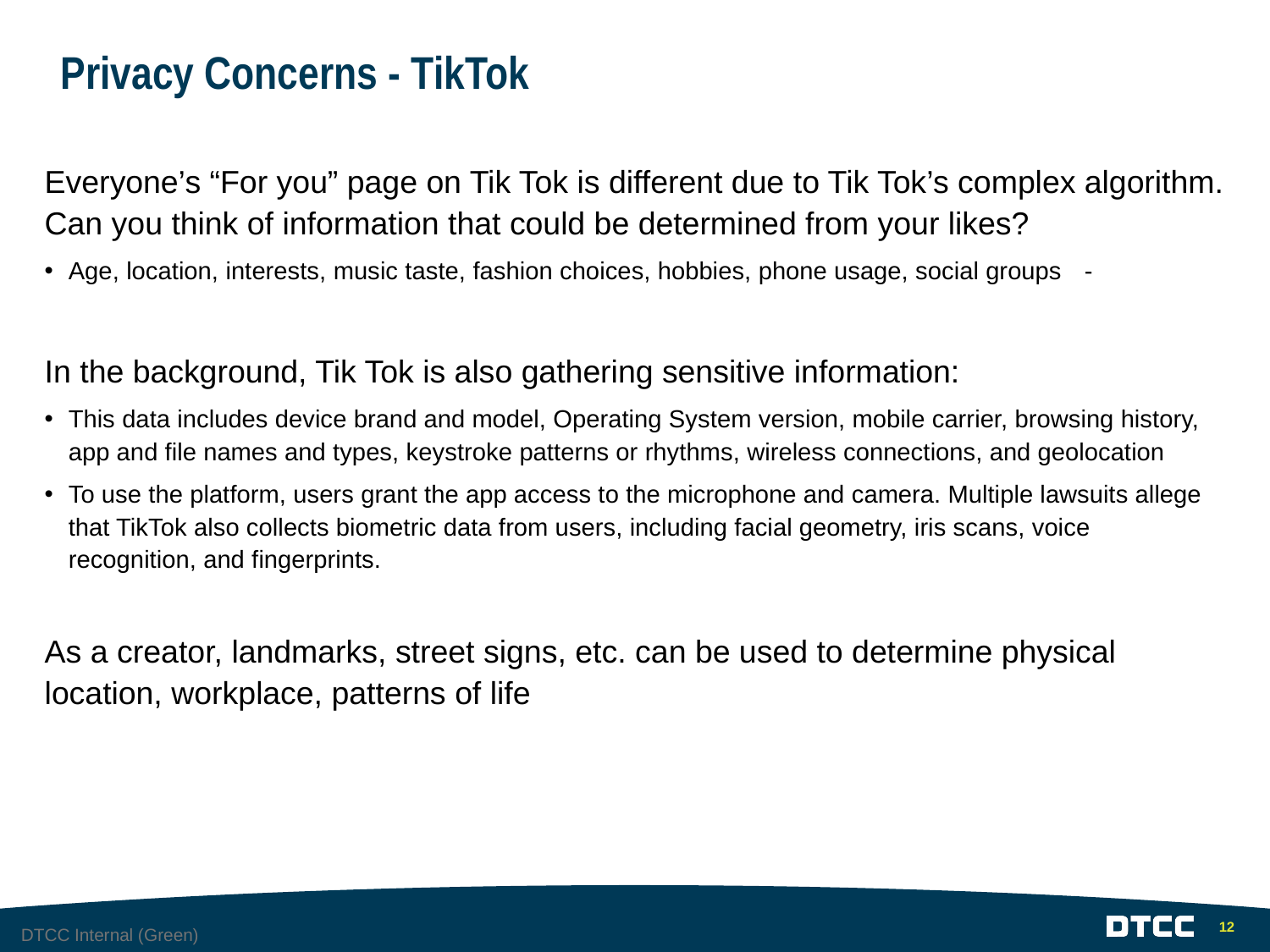

# Privacy Concerns - TikTok

Everyone’s “For you” page on Tik Tok is different due to Tik Tok’s complex algorithm. Can you think of information that could be determined from your likes?
Age, location, interests, music taste, fashion choices, hobbies, phone usage, social groups	-

In the background, Tik Tok is also gathering sensitive information:
This data includes device brand and model, Operating System version, mobile carrier, browsing history, app and file names and types, keystroke patterns or rhythms, wireless connections, and geolocation
To use the platform, users grant the app access to the microphone and camera. Multiple lawsuits allege that TikTok also collects biometric data from users, including facial geometry, iris scans, voice recognition, and fingerprints.

As a creator, landmarks, street signs, etc. can be used to determine physical location, workplace, patterns of life
12